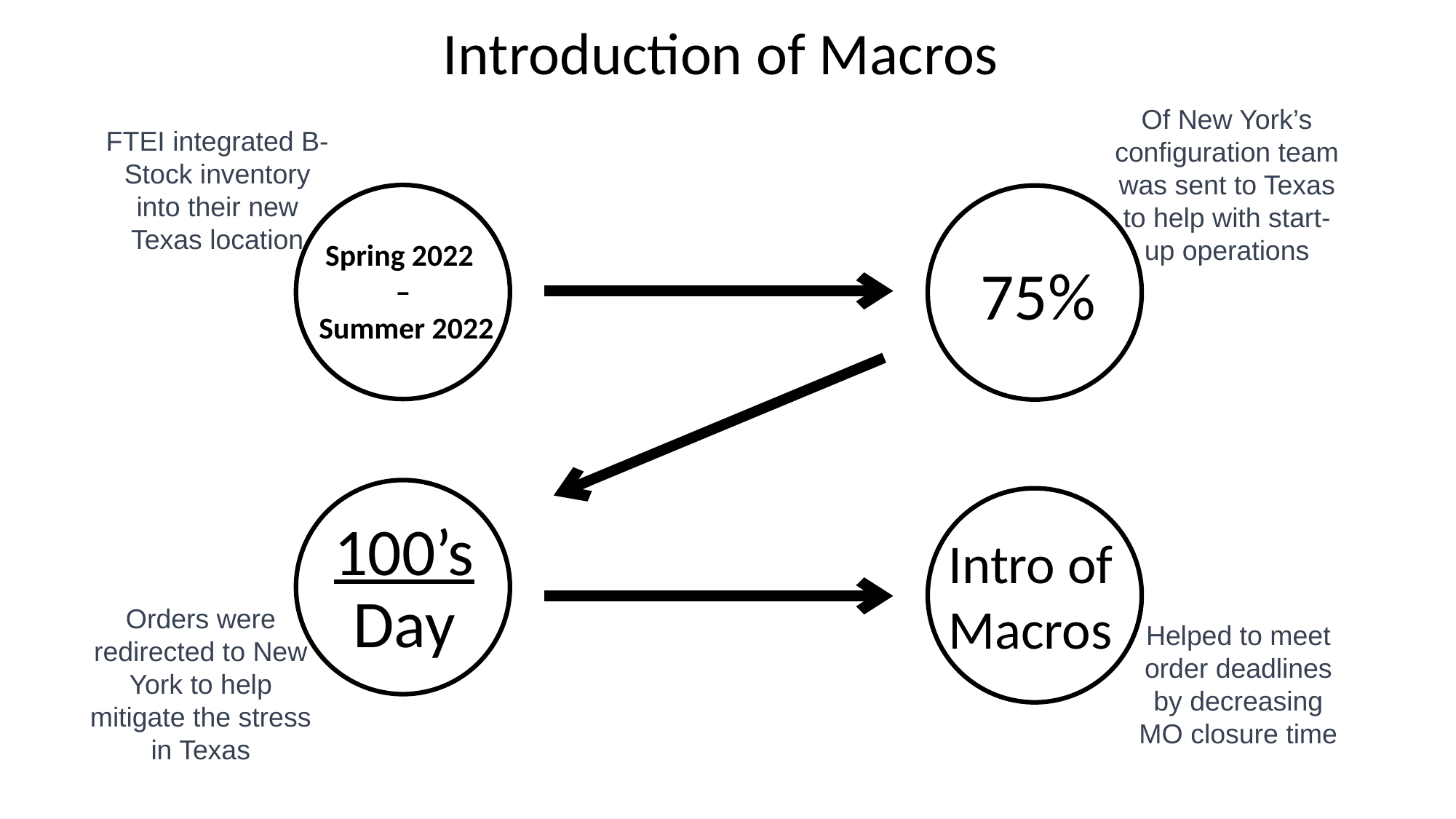

# Introduction of Macros
Of New York’s configuration team was sent to Texas to help with start-up operations
FTEI integrated B-Stock inventory into their new Texas location

Spring 2022
–
 Summer 2022
75%

100’s
Intro of Macros
Day
Orders were redirected to New York to help mitigate the stress in Texas
Helped to meet order deadlines by decreasing MO closure time